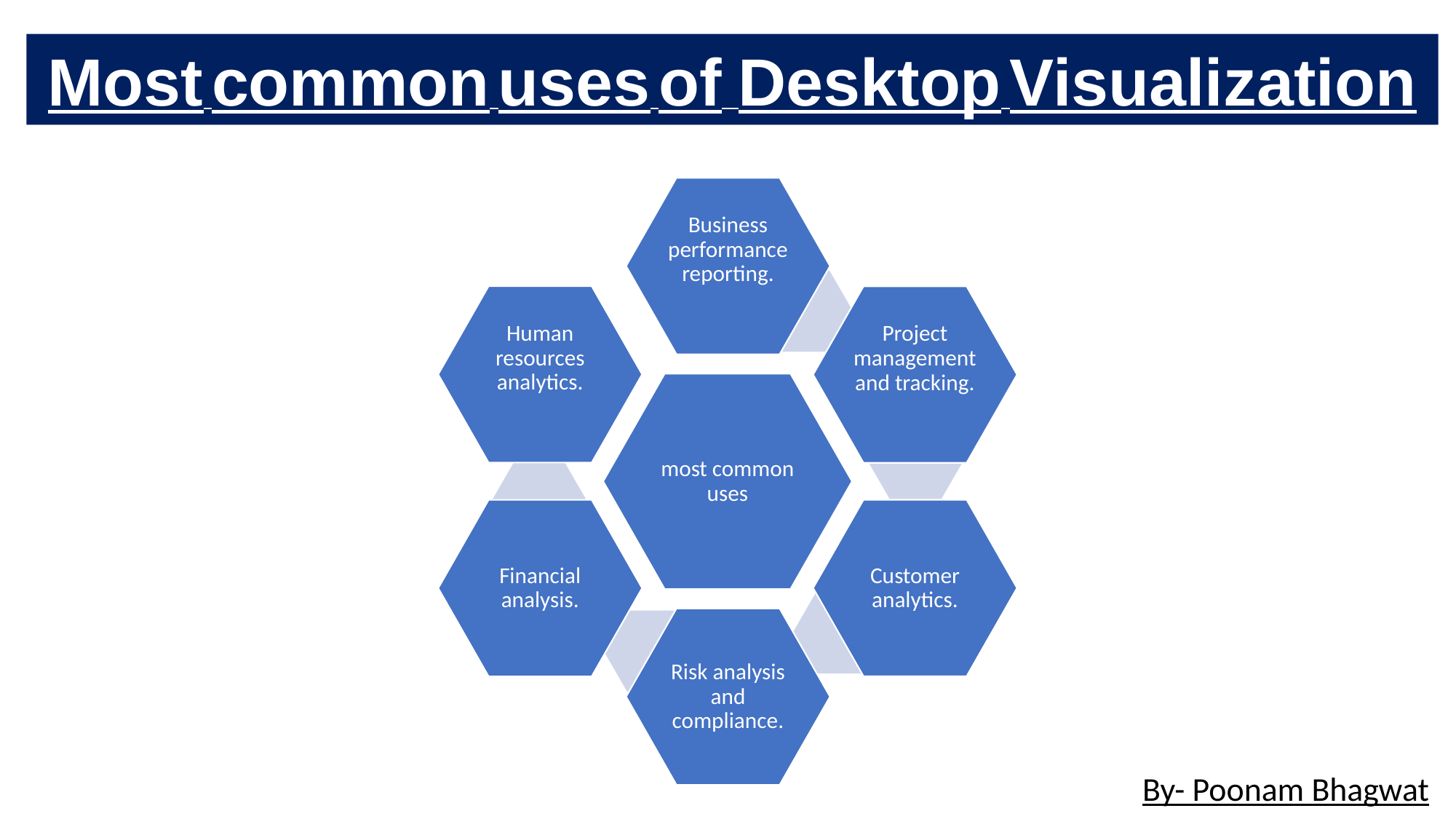

Most common uses of  Desktop Visualization
most common uses
Business performance reporting.

Project management and tracking.

Customer analytics.
Risk analysis and compliance.
Financial analysis.
Human resources analytics.

By- Poonam Bhagwat